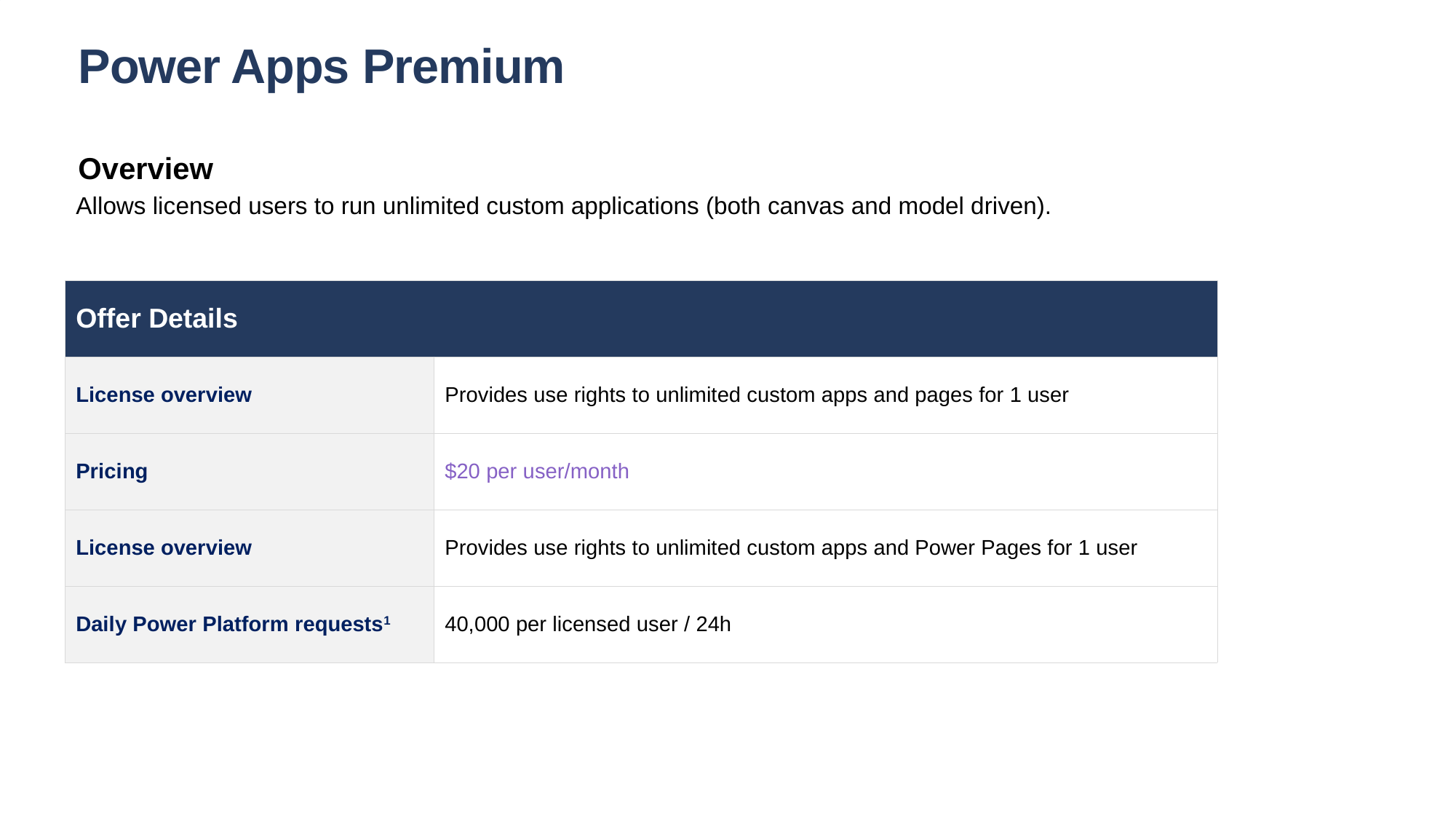

# Power Apps Premium
Overview
Allows licensed users to run unlimited custom applications (both canvas and model driven).

| Offer Details |  |
| --- | --- |
| License overview | Provides use rights to unlimited custom apps and pages for 1 user |
| Pricing | $20 per user/month |
| License overview | Provides use rights to unlimited custom apps and Power Pages for 1 user |
| Daily Power Platform requests1 | 40,000 per licensed user / 24h |